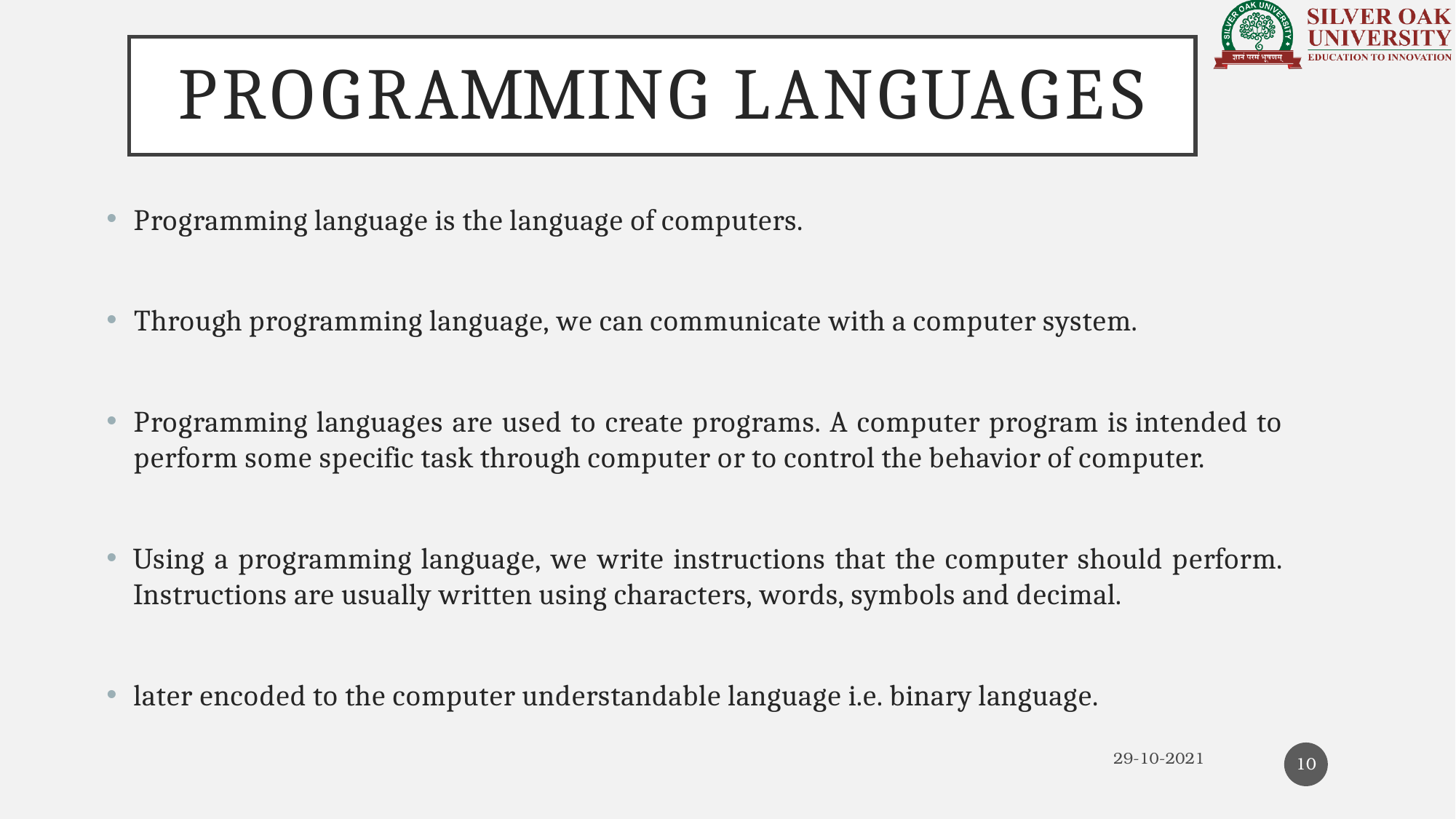

# Programming Languages
Programming language is the language of computers.

Through programming language, we can communicate with a computer system.

Programming languages are used to create programs. A computer program is intended to perform some specific task through computer or to control the behavior of computer.

Using a programming language, we write instructions that the computer should perform. Instructions are usually written using characters, words, symbols and decimal.

later encoded to the computer understandable language i.e. binary language.

29-10-2021
10